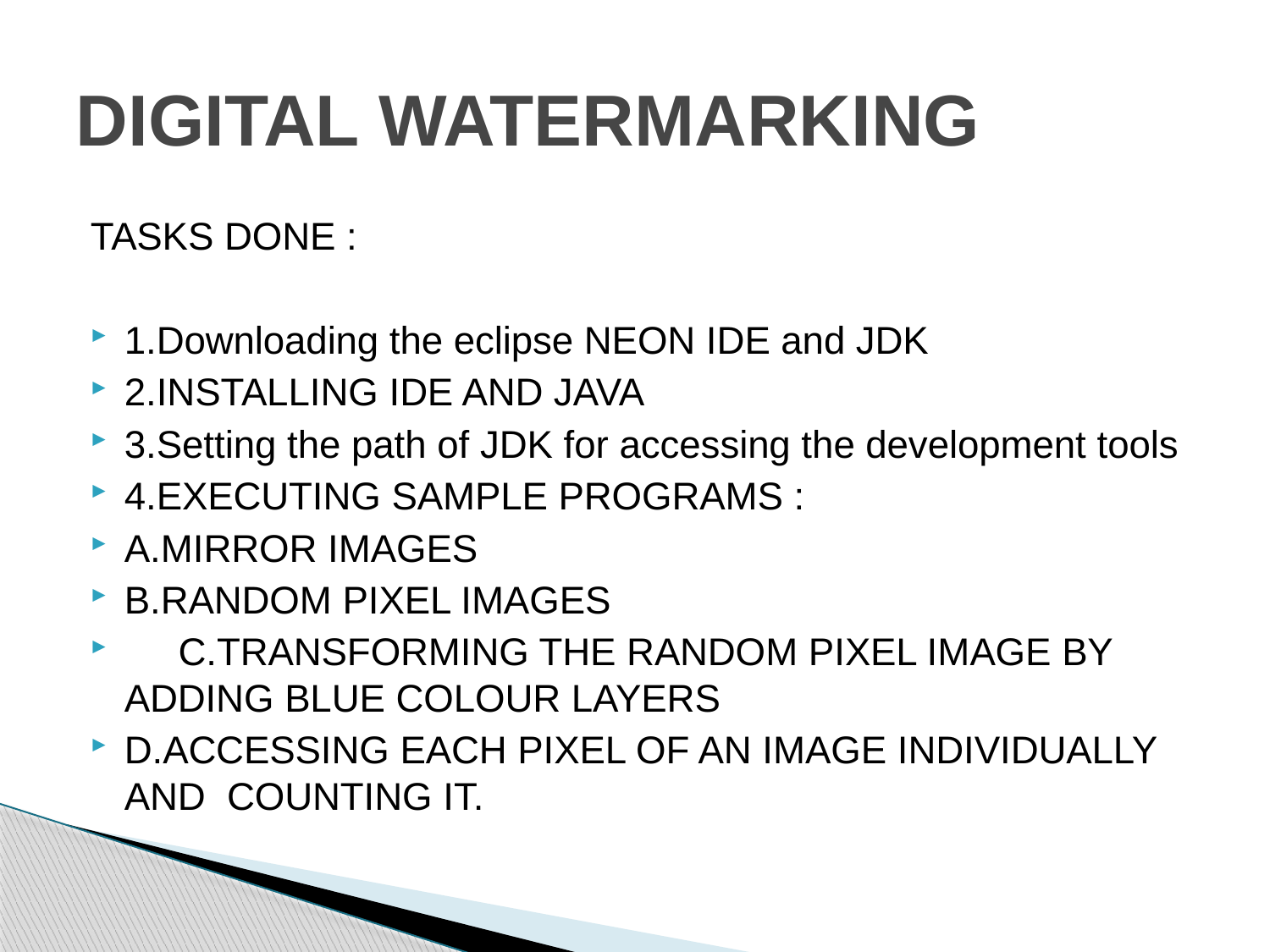

# DIGITAL WATERMARKING
TASKS DONE :

1.Downloading the eclipse NEON IDE and JDK
2.INSTALLING IDE AND JAVA
3.Setting the path of JDK for accessing the development tools
4.EXECUTING SAMPLE PROGRAMS :
	A.MIRROR IMAGES
	B.RANDOM PIXEL IMAGES
     C.TRANSFORMING THE RANDOM PIXEL IMAGE BY ADDING BLUE COLOUR LAYERS
	D.ACCESSING EACH PIXEL OF AN IMAGE INDIVIDUALLY  AND  COUNTING IT.